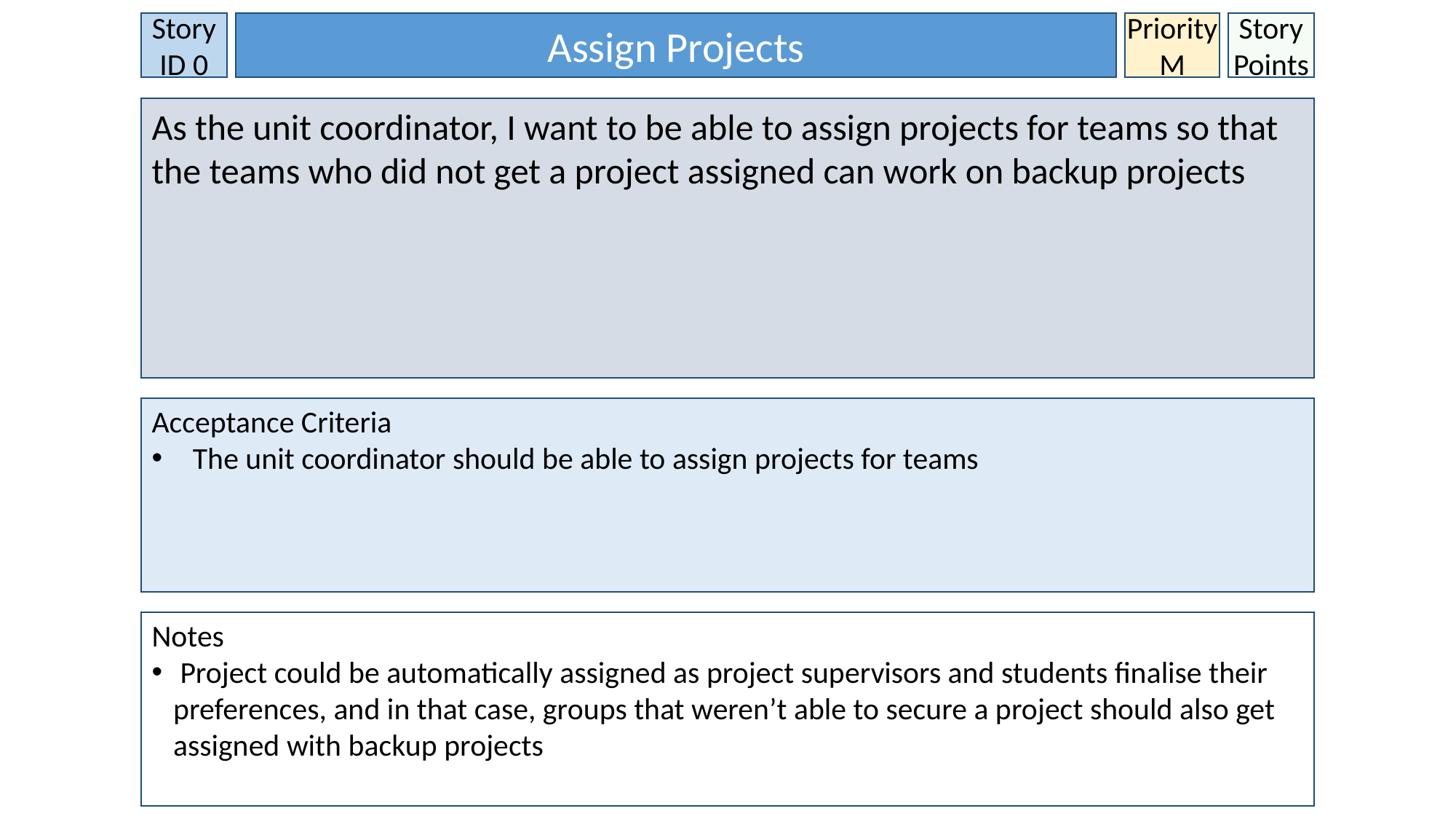

Story ID 0
Assign Projects
Priority
M
Story Points
As the unit coordinator, I want to be able to assign projects for teams so that the teams who did not get a project assigned can work on backup projects

Acceptance Criteria
The unit coordinator should be able to assign projects for teams
Notes
 Project could be automatically assigned as project supervisors and students finalise their preferences, and in that case, groups that weren’t able to secure a project should also get assigned with backup projects